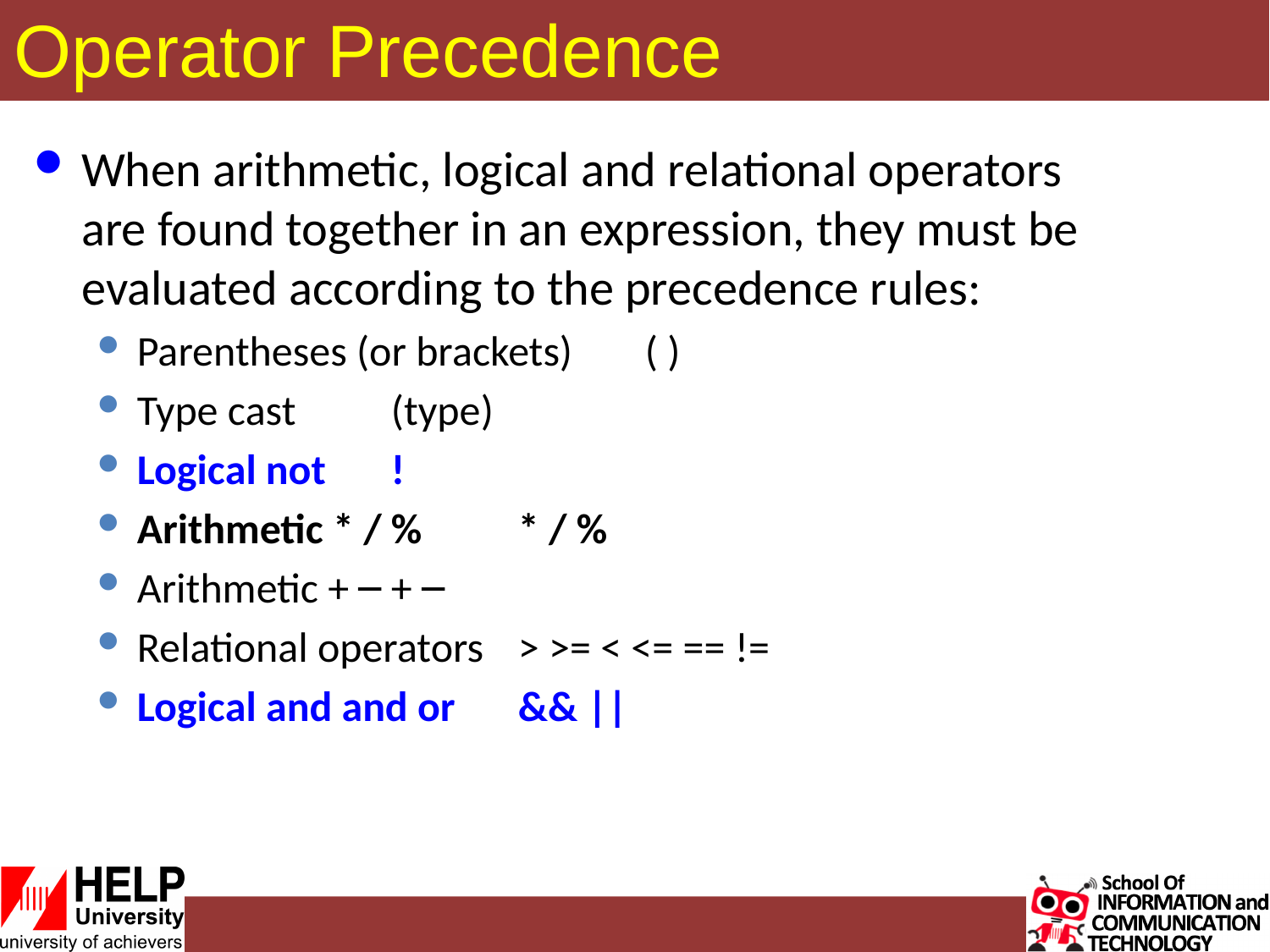

# Operator Precedence
When arithmetic, logical and relational operators are found together in an expression, they must be evaluated according to the precedence rules:
Parentheses (or brackets)	( )
Type cast	(type)
Logical not	!
Arithmetic * / %	* / %
Arithmetic + –	+ –
Relational operators	> >= < <= == !=
Logical and and or	&& ||